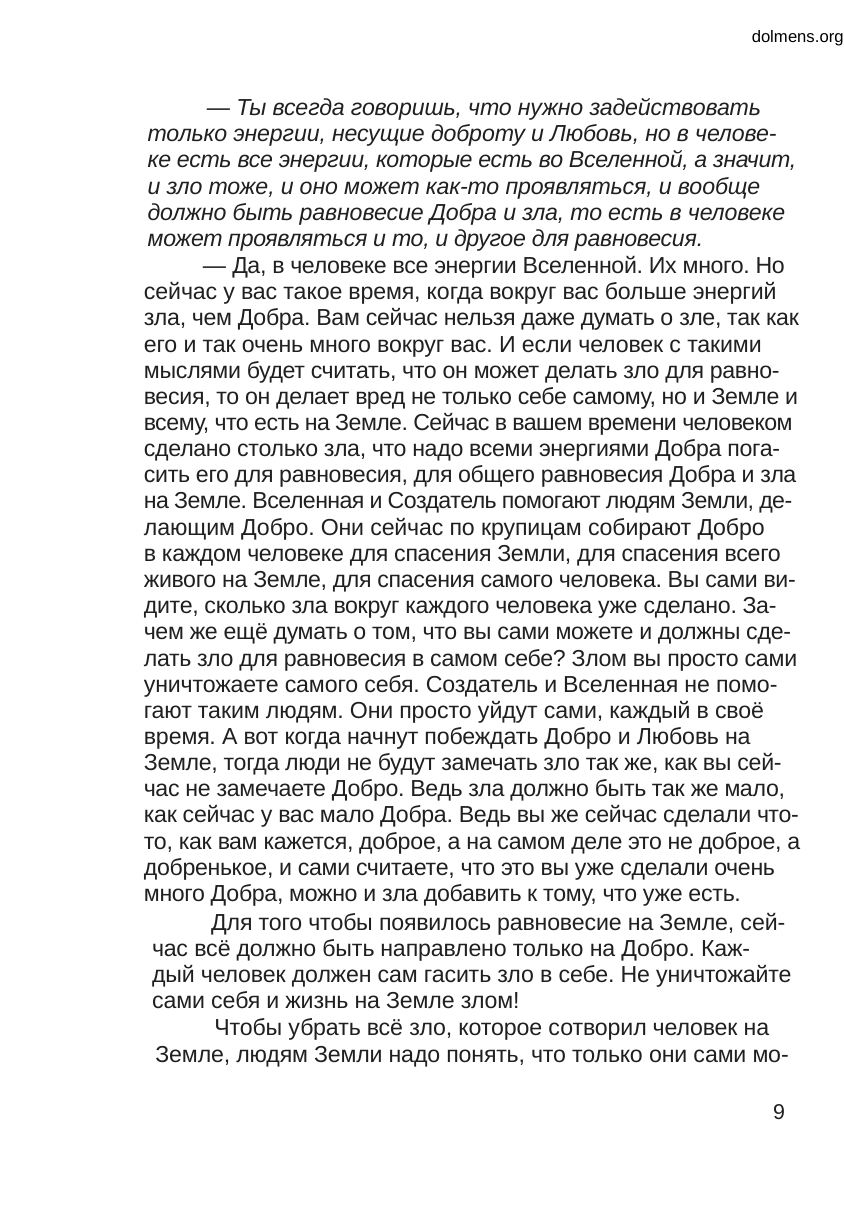

dolmens.org

— Ты всегда говоришь, что нужно задействовать
только энергии, несущие доброту и Любовь, но в челове-
ке есть все энергии, которые есть во Вселенной, а значит,
и зло тоже, и оно может как-то проявляться, и вообще
должно быть равновесие Добра и зла, то есть в человеке
может проявляться и то, и другое для равновесия.

— Да, в человеке все энергии Вселенной. Их много. Но
сейчас у вас такое время, когда вокруг вас больше энергий
зла, чем Добра. Вам сейчас нельзя даже думать о зле, так как
его и так очень много вокруг вас. И если человек с такими
мыслями будет считать, что он может делать зло для равно-
весия, то он делает вред не только себе самому, но и Земле и
всему, что есть на Земле. Сейчас в вашем времени человеком
сделано столько зла, что надо всеми энергиями Добра пога-
сить его для равновесия, для общего равновесия Добра и зла
на Земле. Вселенная и Создатель помогают людям Земли, де-
лающим Добро. Они сейчас по крупицам собирают Добро
в каждом человеке для спасения Земли, для спасения всего
живого на Земле, для спасения самого человека. Вы сами ви-
дите, сколько зла вокруг каждого человека уже сделано. За-
чем же ещё думать о том, что вы сами можете и должны сде-
лать зло для равновесия в самом себе? Злом вы просто сами
уничтожаете самого себя. Создатель и Вселенная не помо-
гают таким людям. Они просто уйдут сами, каждый в своё
время. А вот когда начнут побеждать Добро и Любовь на
Земле, тогда люди не будут замечать зло так же, как вы сей-
час не замечаете Добро. Ведь зла должно быть так же мало,
как сейчас у вас мало Добра. Ведь вы же сейчас сделали что-
то, как вам кажется, доброе, а на самом деле это не доброе, а
добренькое, и сами считаете, что это вы уже сделали очень
много Добра, можно и зла добавить к тому, что уже есть.

Для того чтобы появилось равновесие на Земле, сей-
час всё должно быть направлено только на Добро. Каж-
дый человек должен сам гасить зло в себе. Не уничтожайте
сами себя и жизнь на Земле злом!

Чтобы убрать всё зло, которое сотворил человек на
Земле, людям Земли надо понять, что только они сами мо-

9